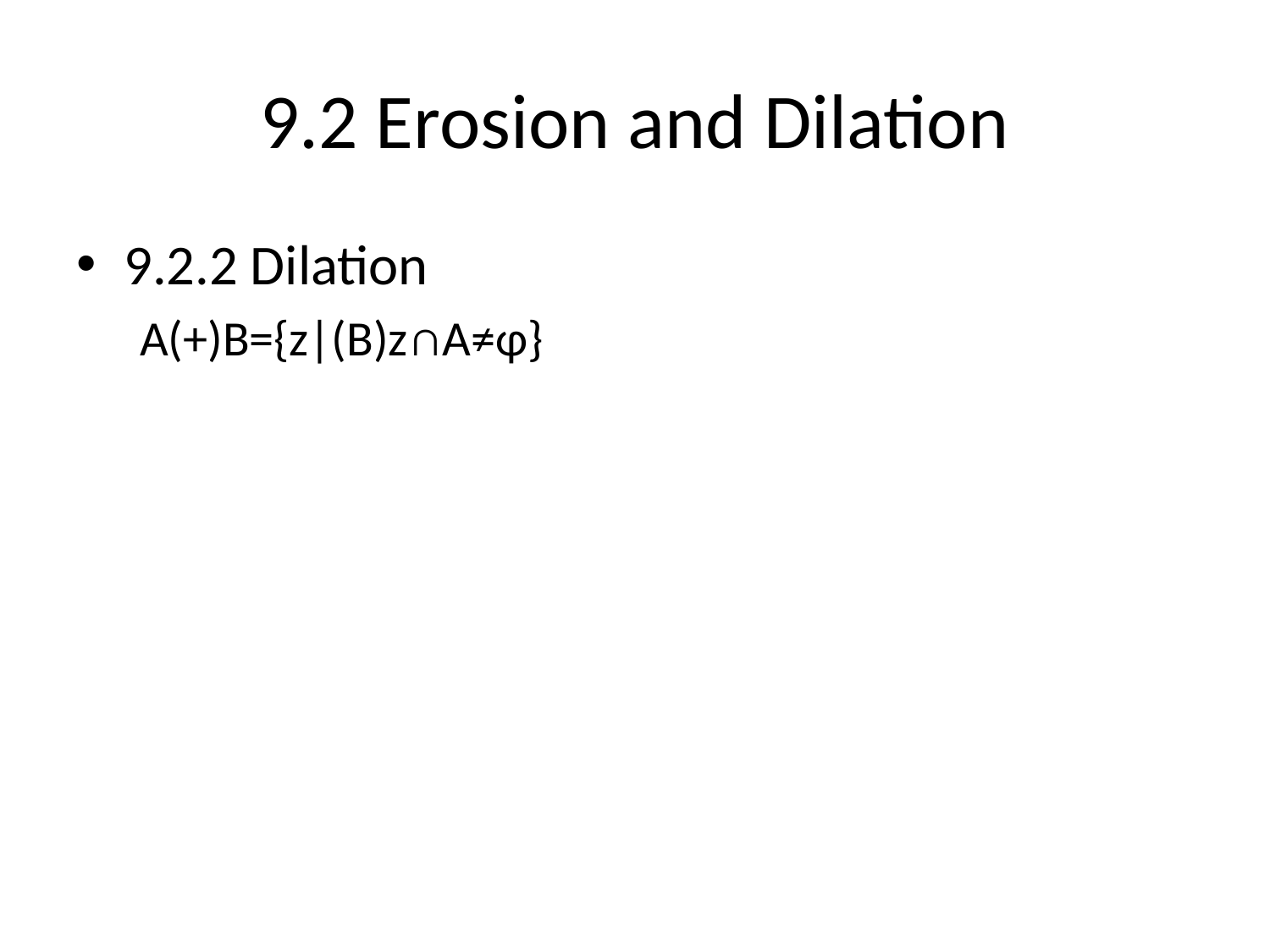

# 9.2 Erosion and Dilation
9.2.2 Dilation
A(+)B={z|(B)z∩A≠φ}